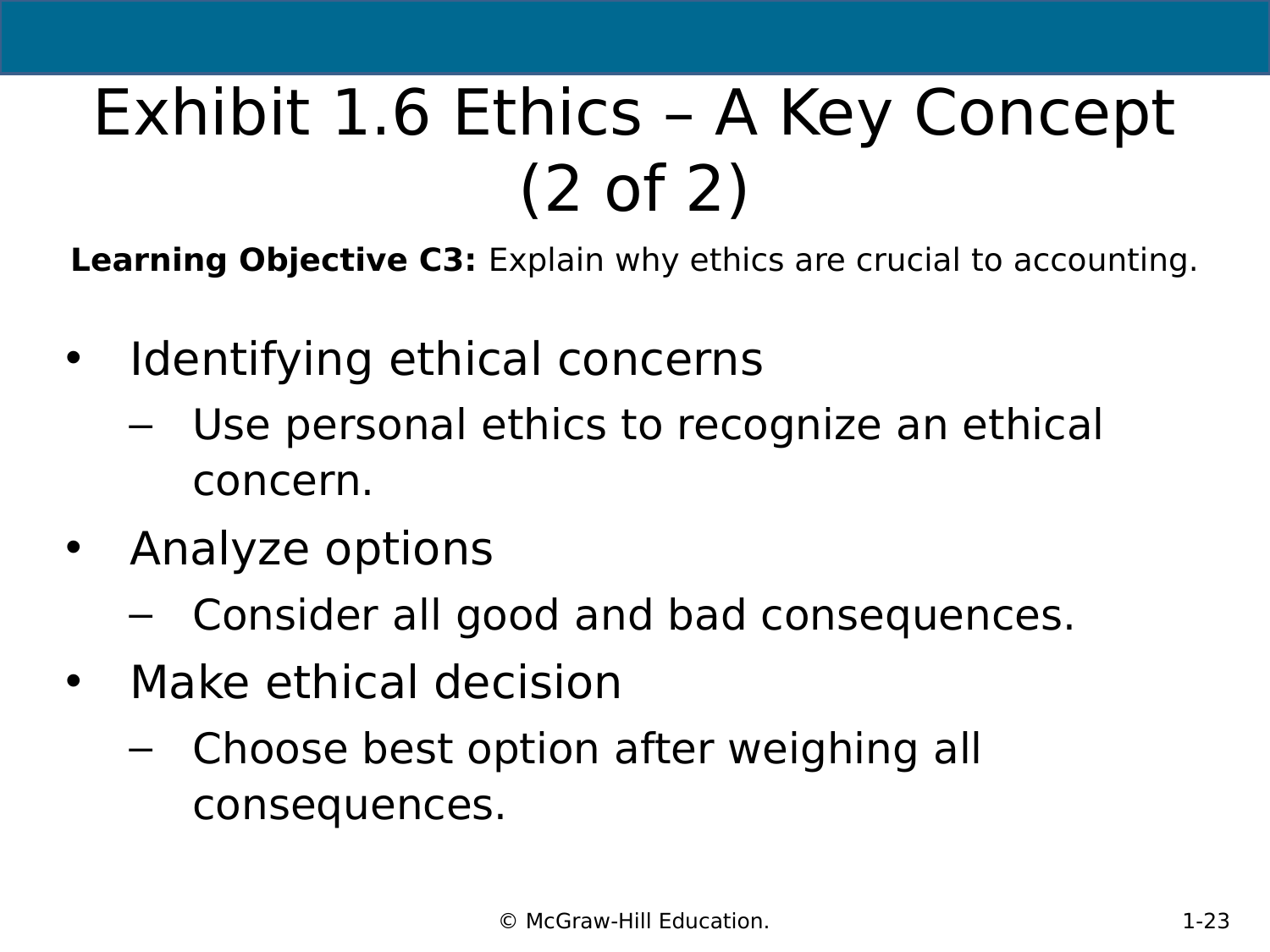

# Exhibit 1.6 Ethics – A Key Concept (2 of 2)
Learning Objective C3: Explain why ethics are crucial to accounting.
Identifying ethical concerns
Use personal ethics to recognize an ethical concern.
Analyze options
Consider all good and bad consequences.
Make ethical decision
Choose best option after weighing all consequences.